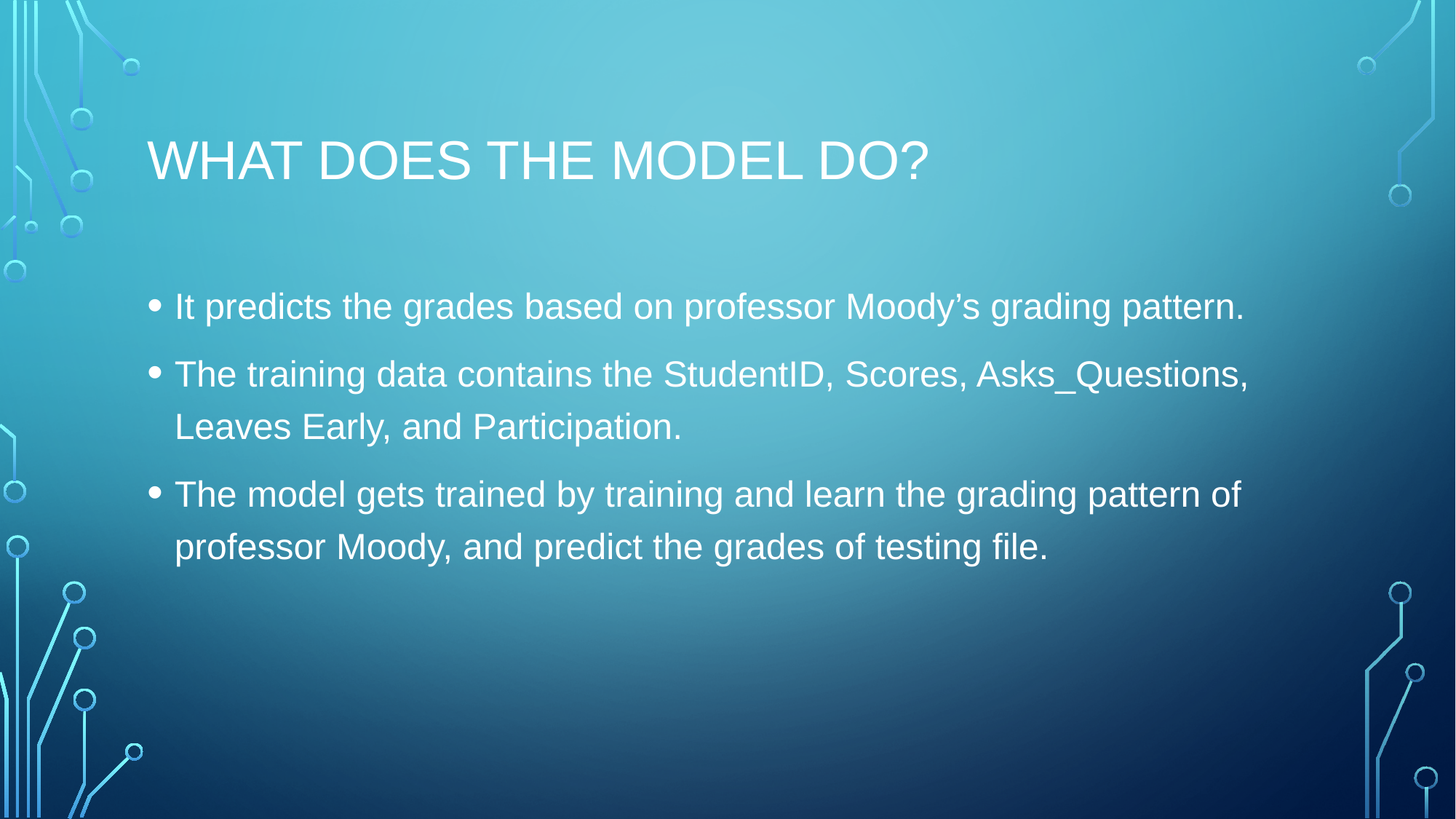

# What does the model do?
It predicts the grades based on professor Moody’s grading pattern.
The training data contains the StudentID, Scores, Asks_Questions, Leaves Early, and Participation.
The model gets trained by training and learn the grading pattern of professor Moody, and predict the grades of testing file.